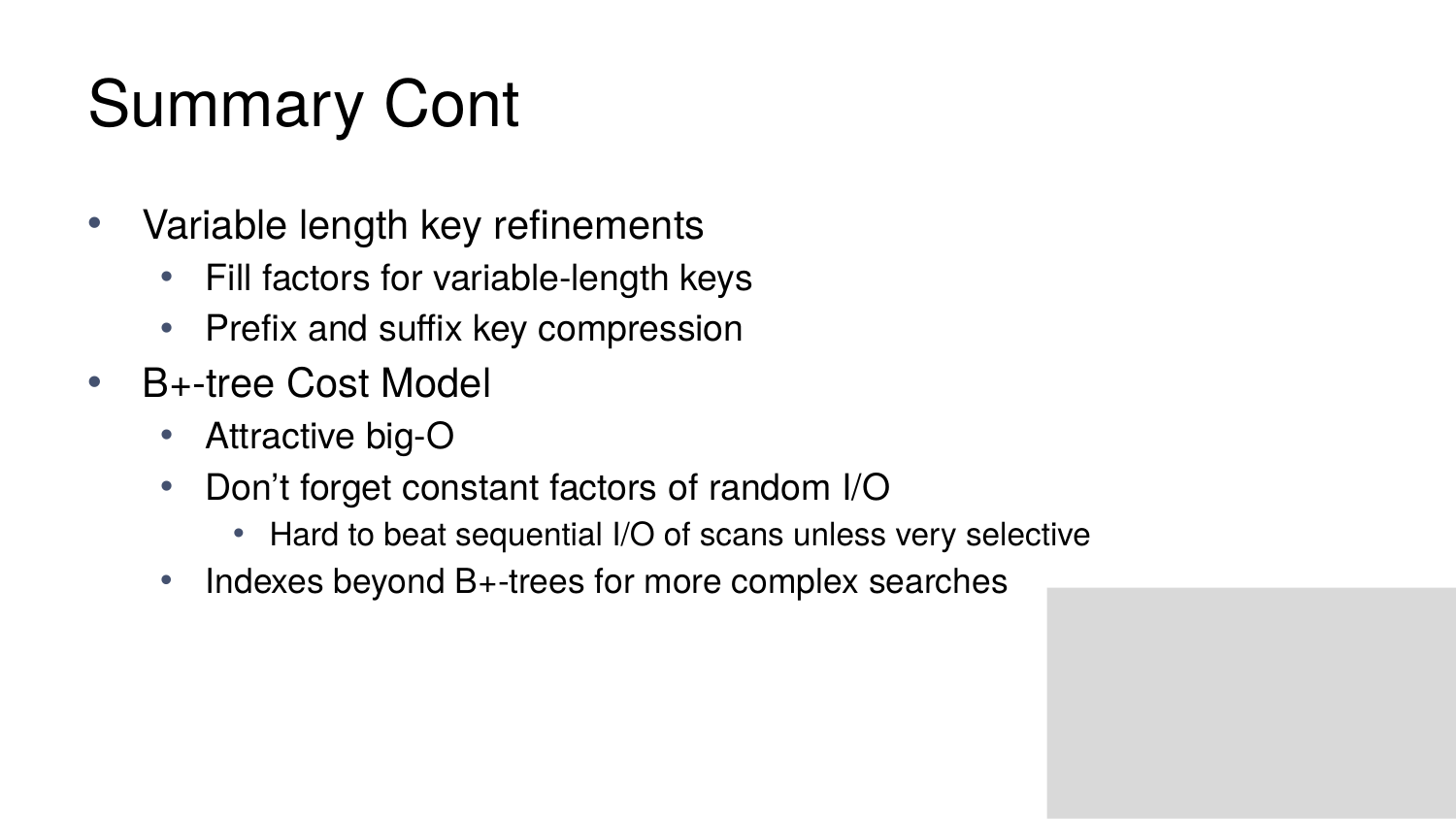

# Summary Cont
Variable length key refinements
Fill factors for variable-length keys
Prefix and suffix key compression
B+-tree Cost Model
Attractive big-O
Don’t forget constant factors of random I/O
Hard to beat sequential I/O of scans unless very selective
Indexes beyond B+-trees for more complex searches